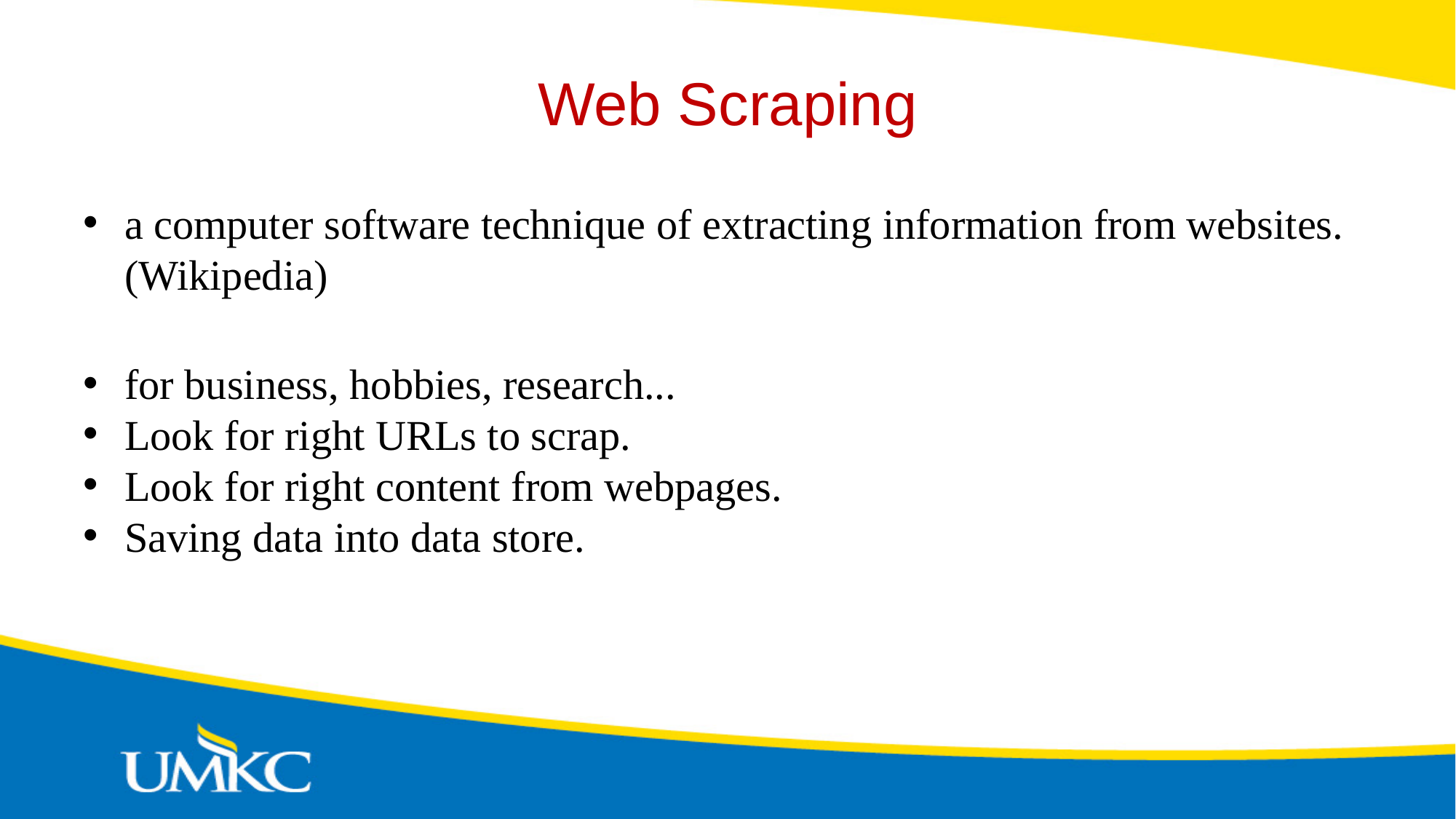

Web Scraping
a computer software technique of extracting information from websites. (Wikipedia)

for business, hobbies, research...
Look for right URLs to scrap.
Look for right content from webpages.
Saving data into data store.